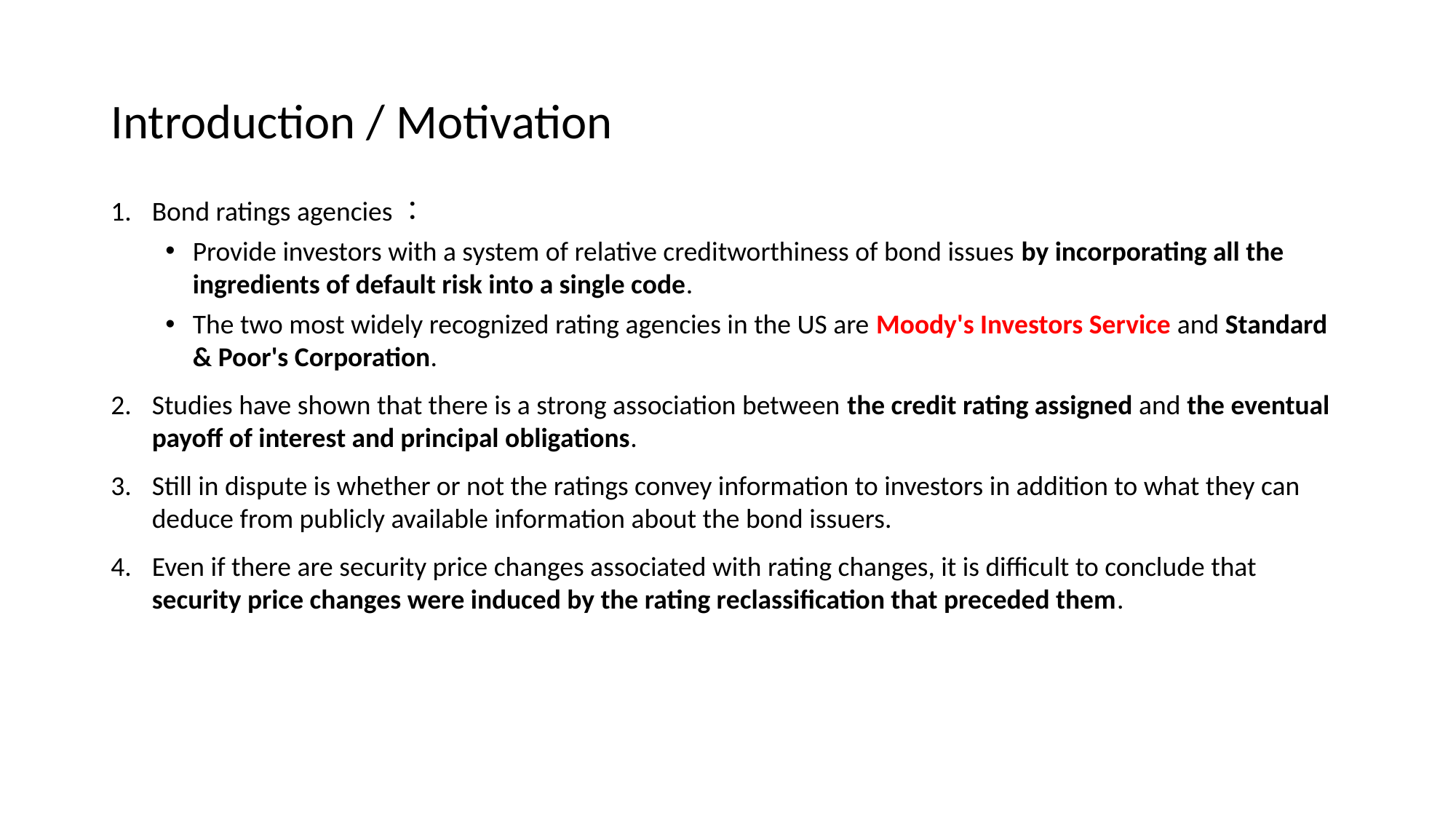

# Introduction / Motivation
Bond ratings agencies：
Provide investors with a system of relative creditworthiness of bond issues by incorporating all the ingredients of default risk into a single code.
The two most widely recognized rating agencies in the US are Moody's Investors Service and Standard & Poor's Corporation.
Studies have shown that there is a strong association between the credit rating assigned and the eventual payoff of interest and principal obligations.
Still in dispute is whether or not the ratings convey information to investors in addition to what they can deduce from publicly available information about the bond issuers.
Even if there are security price changes associated with rating changes, it is difficult to conclude that security price changes were induced by the rating reclassification that preceded them.